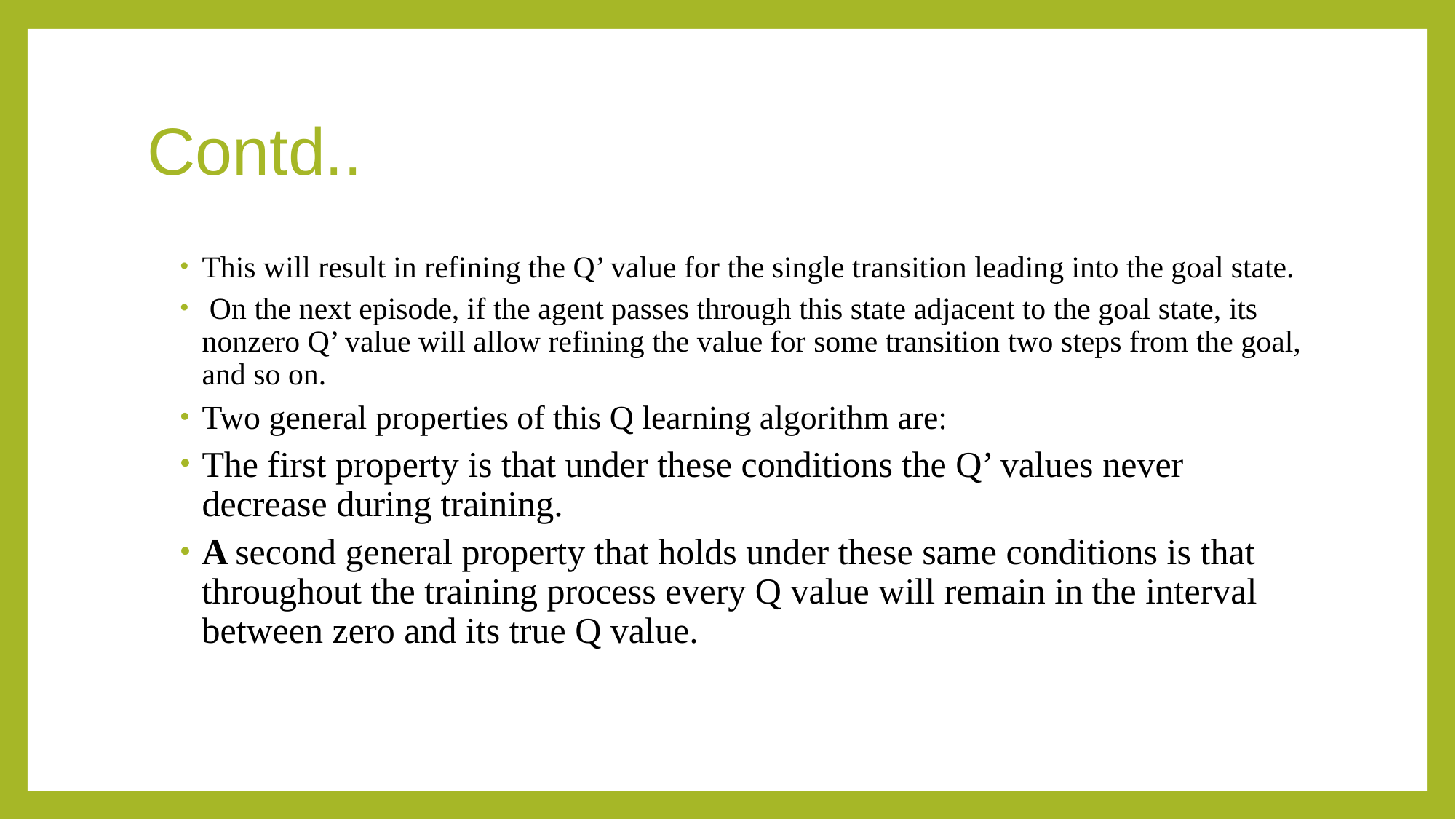

# Contd..
This will result in refining the Q’ value for the single transition leading into the goal state.
 On the next episode, if the agent passes through this state adjacent to the goal state, its nonzero Q’ value will allow refining the value for some transition two steps from the goal, and so on.
Two general properties of this Q learning algorithm are:
The first property is that under these conditions the Q’ values never decrease during training.
A second general property that holds under these same conditions is that throughout the training process every Q value will remain in the interval between zero and its true Q value.